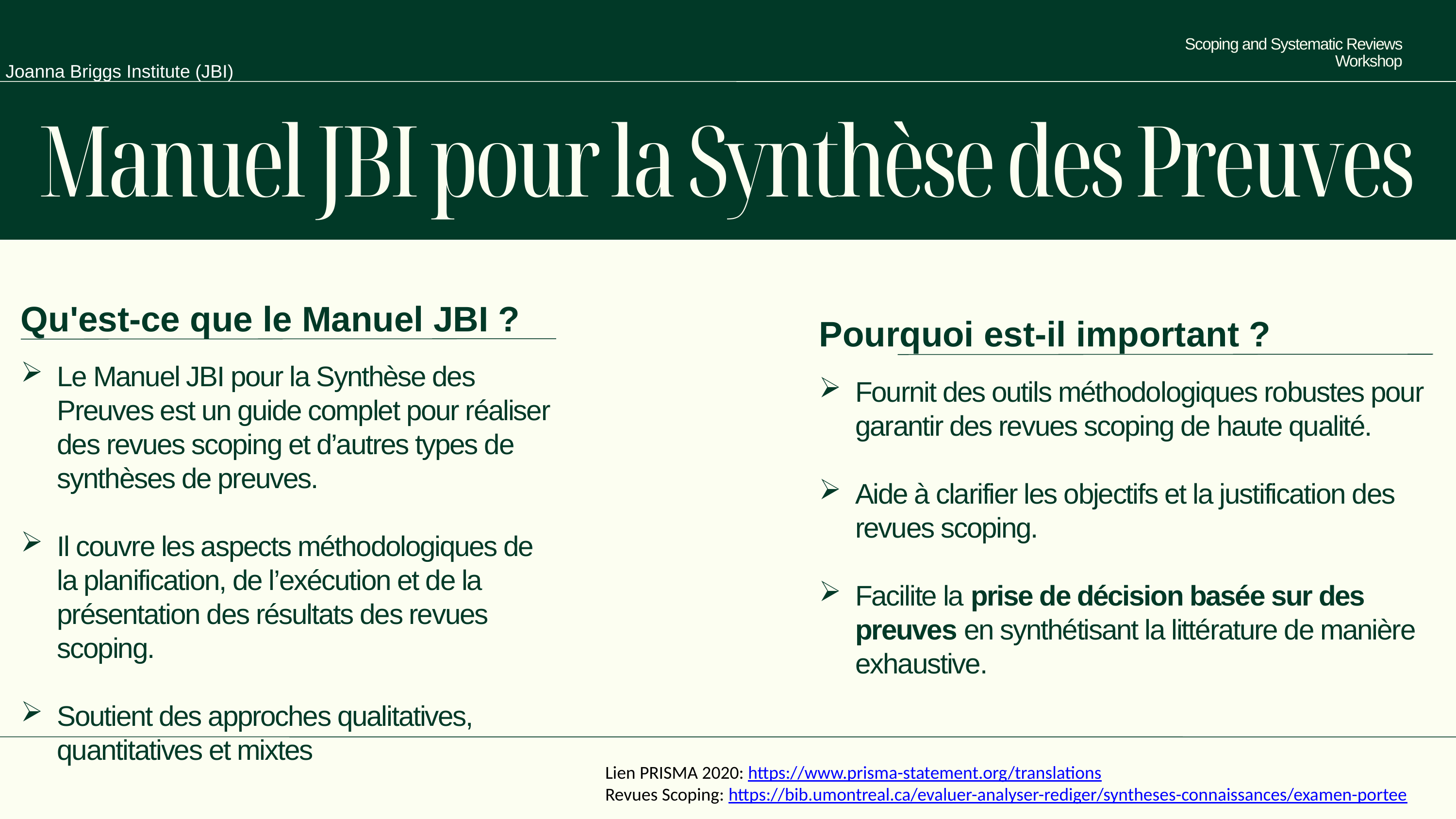

Scoping and Systematic Reviews Workshop
Joanna Briggs Institute (JBI)

Manuel JBI pour la Synthèse des Preuves
Qu'est-ce que le Manuel JBI ?
Le Manuel JBI pour la Synthèse des Preuves est un guide complet pour réaliser des revues scoping et d’autres types de synthèses de preuves.

Il couvre les aspects méthodologiques de la planification, de l’exécution et de la présentation des résultats des revues scoping.

Soutient des approches qualitatives, quantitatives et mixtes
Pourquoi est-il important ?
Fournit des outils méthodologiques robustes pour garantir des revues scoping de haute qualité.

Aide à clarifier les objectifs et la justification des revues scoping.

Facilite la prise de décision basée sur des preuves en synthétisant la littérature de manière exhaustive.

Lien PRISMA 2020: https://www.prisma-statement.org/translations
Revues Scoping: https://bib.umontreal.ca/evaluer-analyser-rediger/syntheses-connaissances/examen-portee